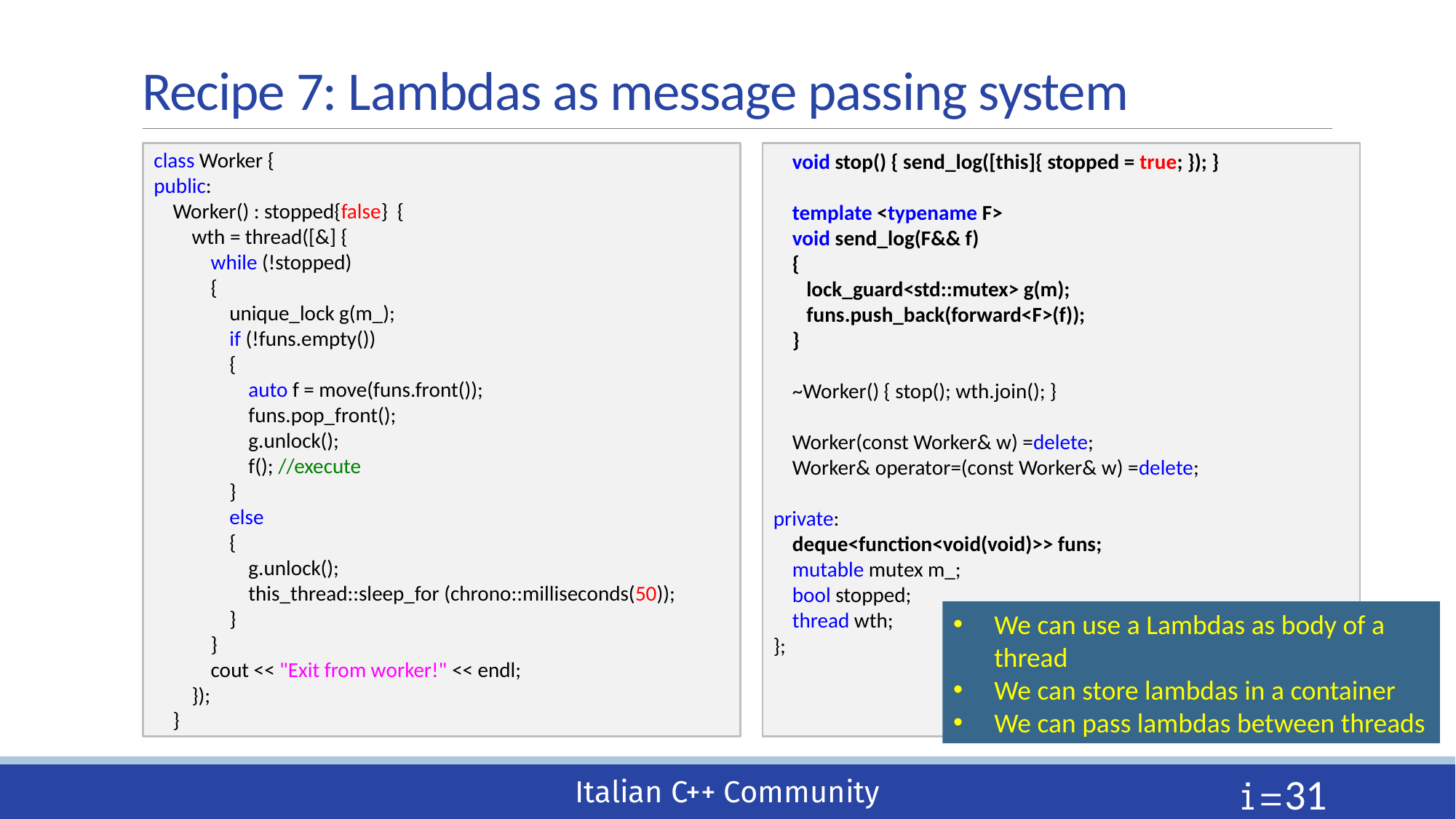

# Recipe 7: Lambdas as message passing system
class Worker {
public:
    Worker() : stopped{false}  {
        wth = thread([&] {
            while (!stopped)
            {
                unique_lock g(m_);
                if (!funs.empty())
                {
                    auto f = move(funs.front());
                    funs.pop_front();
                    g.unlock();
                    f(); //execute
                }
                else
                {
                    g.unlock();
                    this_thread::sleep_for (chrono::milliseconds(50));
                }
            }
            cout << "Exit from worker!" << endl;
        });
    }
    void stop() { send_log([this]{ stopped = true; }); }

    template <typename F>
    void send_log(F&& f)
    {
       lock_guard<std::mutex> g(m);
       funs.push_back(forward<F>(f));
    }

    ~Worker() { stop(); wth.join(); }

    Worker(const Worker& w) =delete;
    Worker& operator=(const Worker& w) =delete;

private:
    deque<function<void(void)>> funs;
    mutable mutex m_;
    bool stopped;
    thread wth;
};
We can use a Lambdas as body of a thread
We can store lambdas in a container
We can pass lambdas between threads
i=31